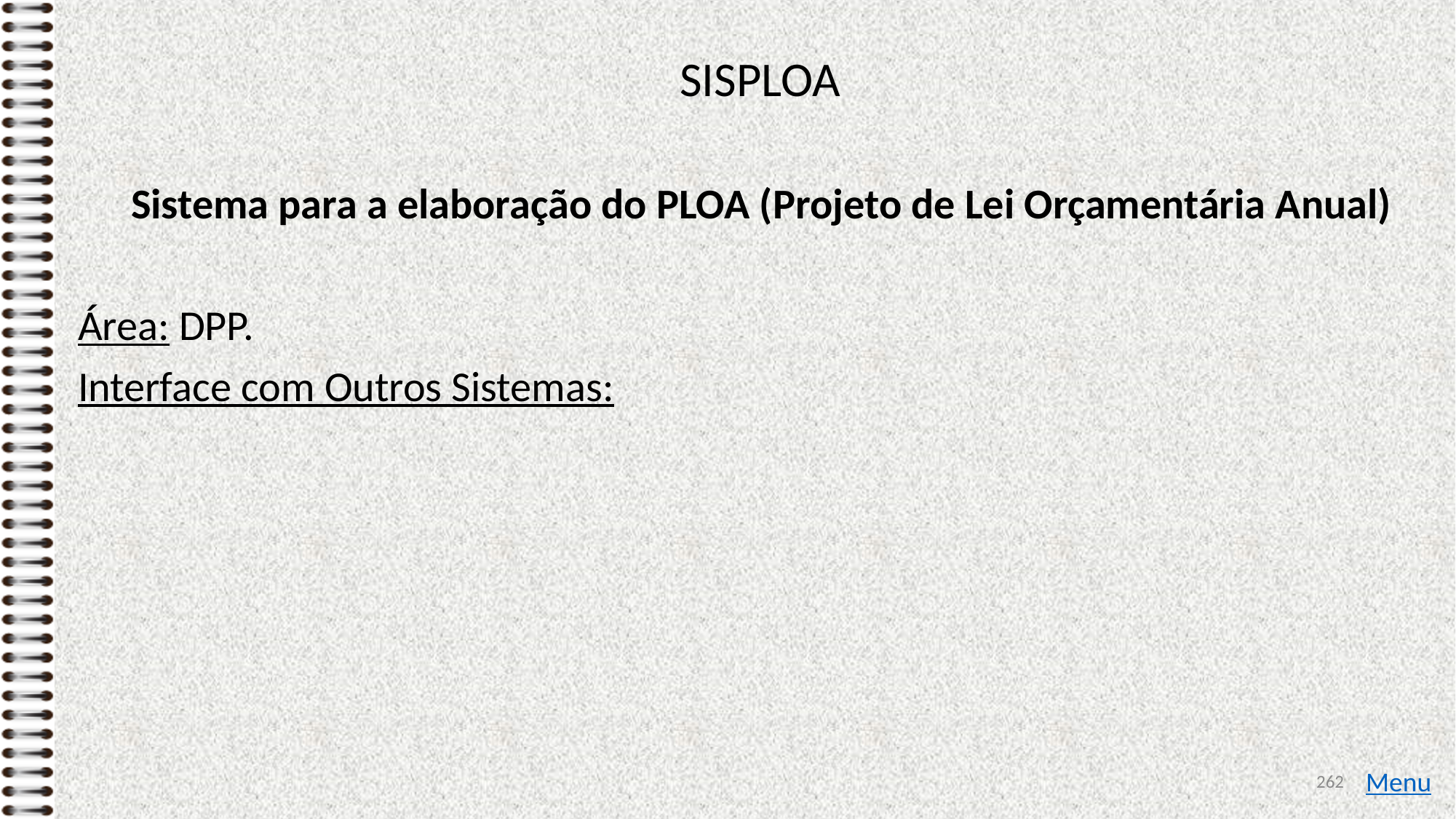

# SISPLOA

Sistema para a elaboração do PLOA (Projeto de Lei Orçamentária Anual)

Área: DPP.
Interface com Outros Sistemas:
262
Menu